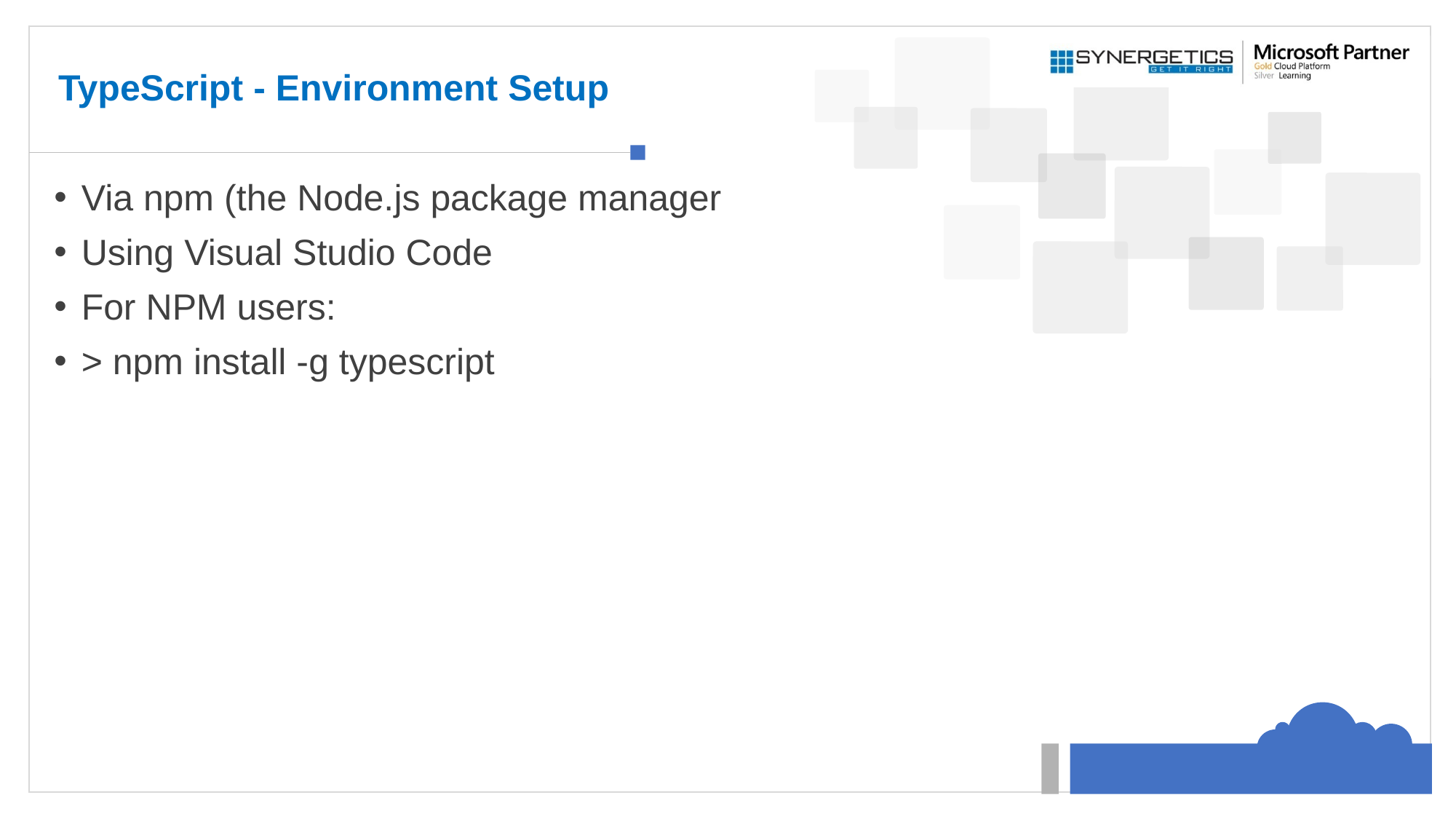

# TypeScript - Environment Setup
Via npm (the Node.js package manager
Using Visual Studio Code
For NPM users:
> npm install -g typescript